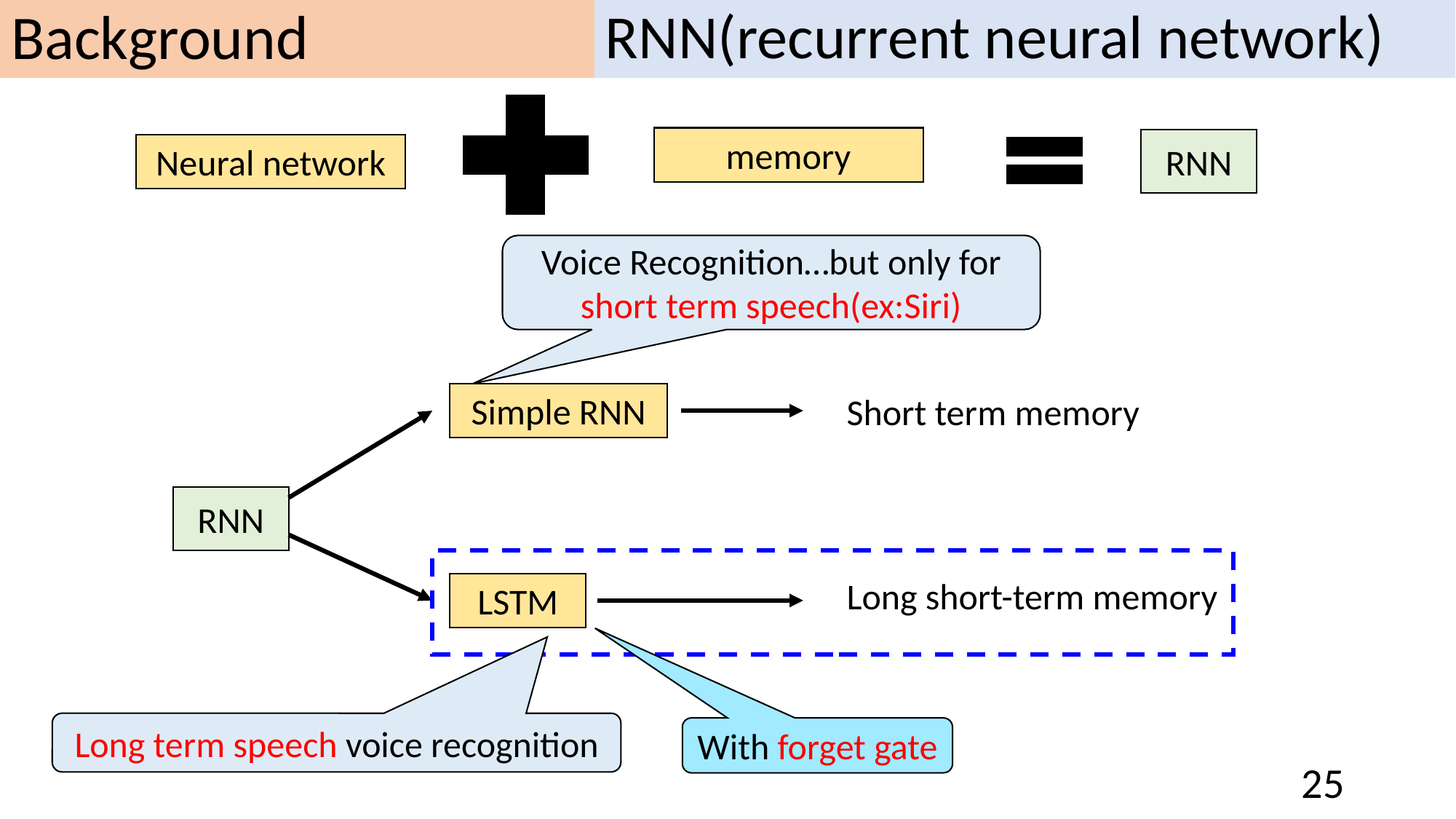

Background
RNN(recurrent neural network)

memory
RNN
Neural network
Voice Recognition…but only for short term speech(ex:Siri)
Simple RNN
Short term memory
RNN

Long short-term memory
LSTM
Long term speech voice recognition
With forget gate
25